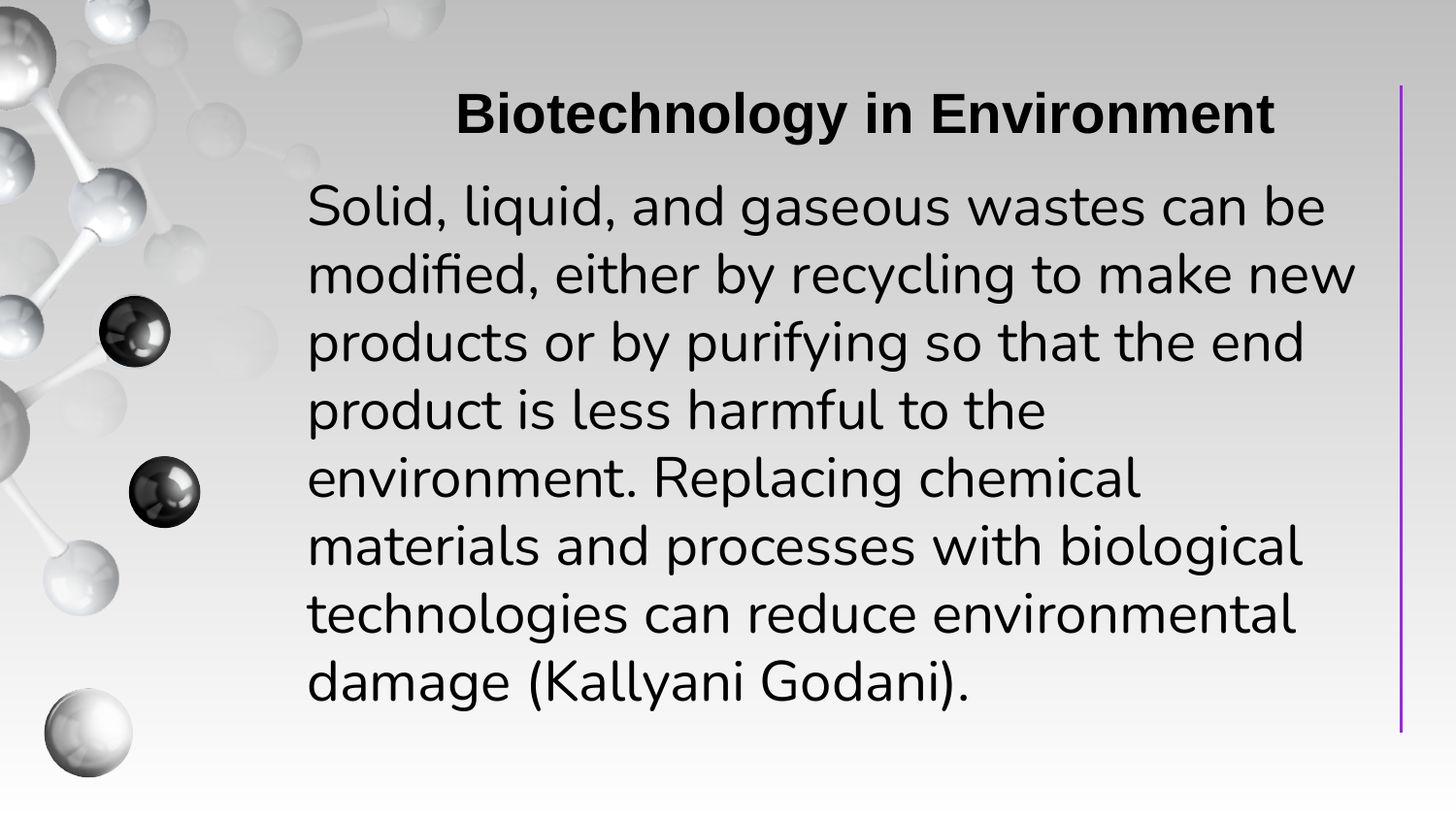

# Biotechnology in Environment
Solid, liquid, and gaseous wastes can be modified, either by recycling to make new products or by purifying so that the end product is less harmful to the environment. Replacing chemical materials and processes with biological technologies can reduce environmental damage (Kallyani Godani).